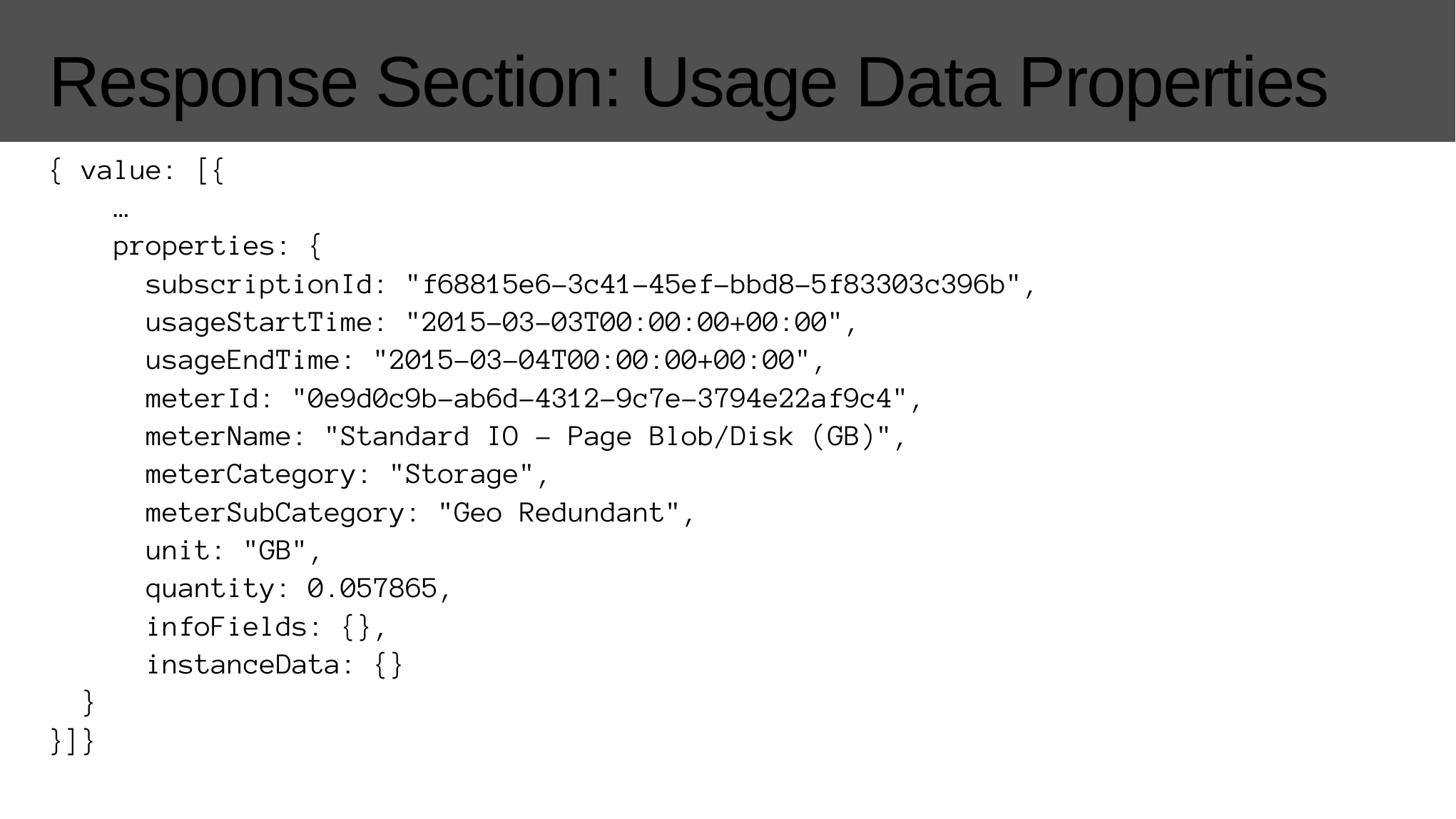

# Response Section: Usage Data Properties
{ value: [{
    …
    properties: {
      subscriptionId: "f68815e6-3c41-45ef-bbd8-5f83303c396b",
      usageStartTime: "2015-03-03T00:00:00+00:00",
      usageEndTime: "2015-03-04T00:00:00+00:00",
      meterId: "0e9d0c9b-ab6d-4312-9c7e-3794e22af9c4",
      meterName: "Standard IO – Page Blob/Disk (GB)",
      meterCategory: "Storage",
      meterSubCategory: "Geo Redundant",
      unit: "GB",
      quantity: 0.057865,
      infoFields: {},
      instanceData: {}
  }
}]}